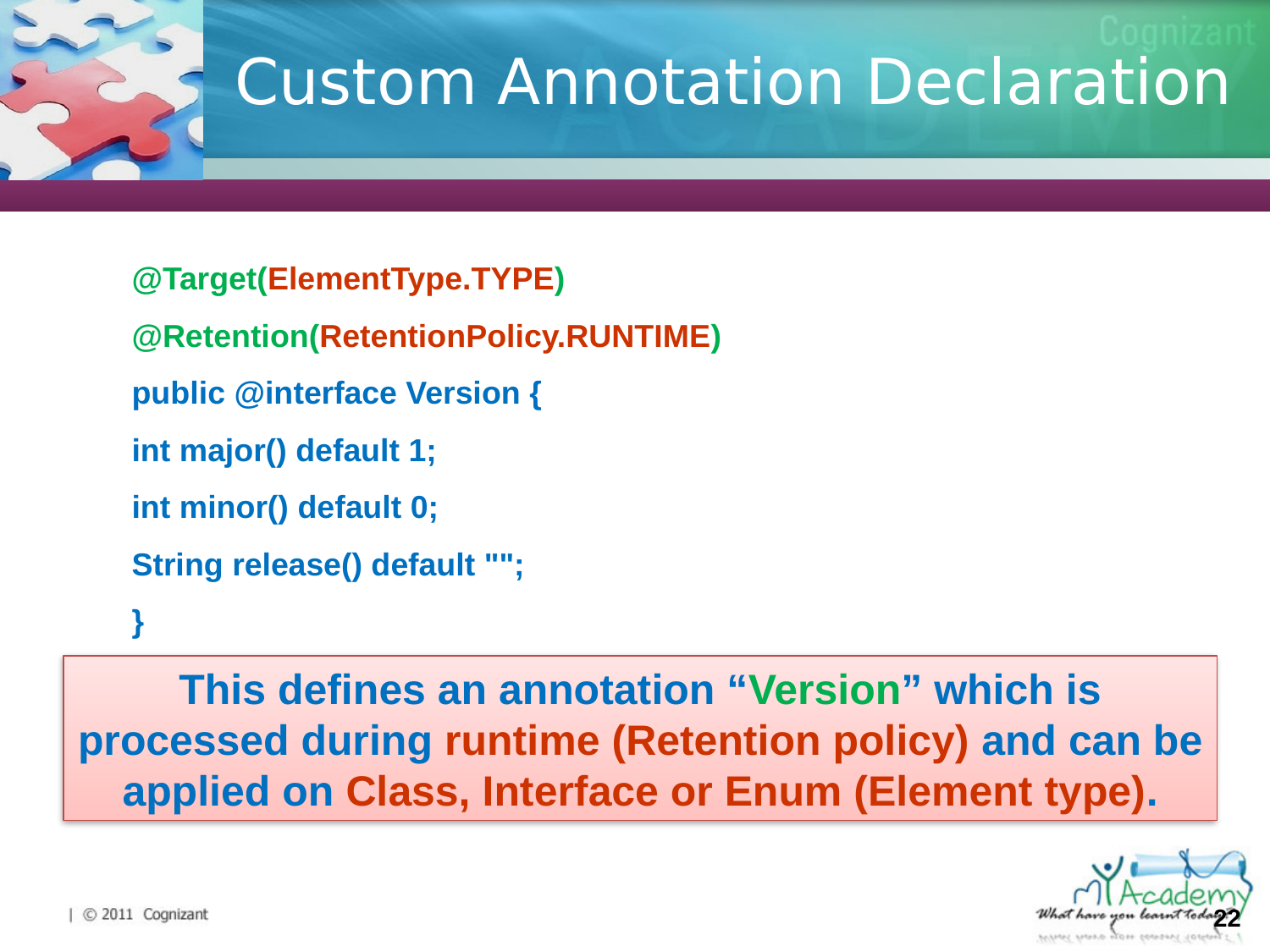

# Custom Annotation Declaration
@Target(ElementType.TYPE)
@Retention(RetentionPolicy.RUNTIME)
public @interface Version {
int major() default 1;
int minor() default 0;
String release() default "";
}
This defines an annotation “Version” which is processed during runtime (Retention policy) and can be applied on Class, Interface or Enum (Element type).
22